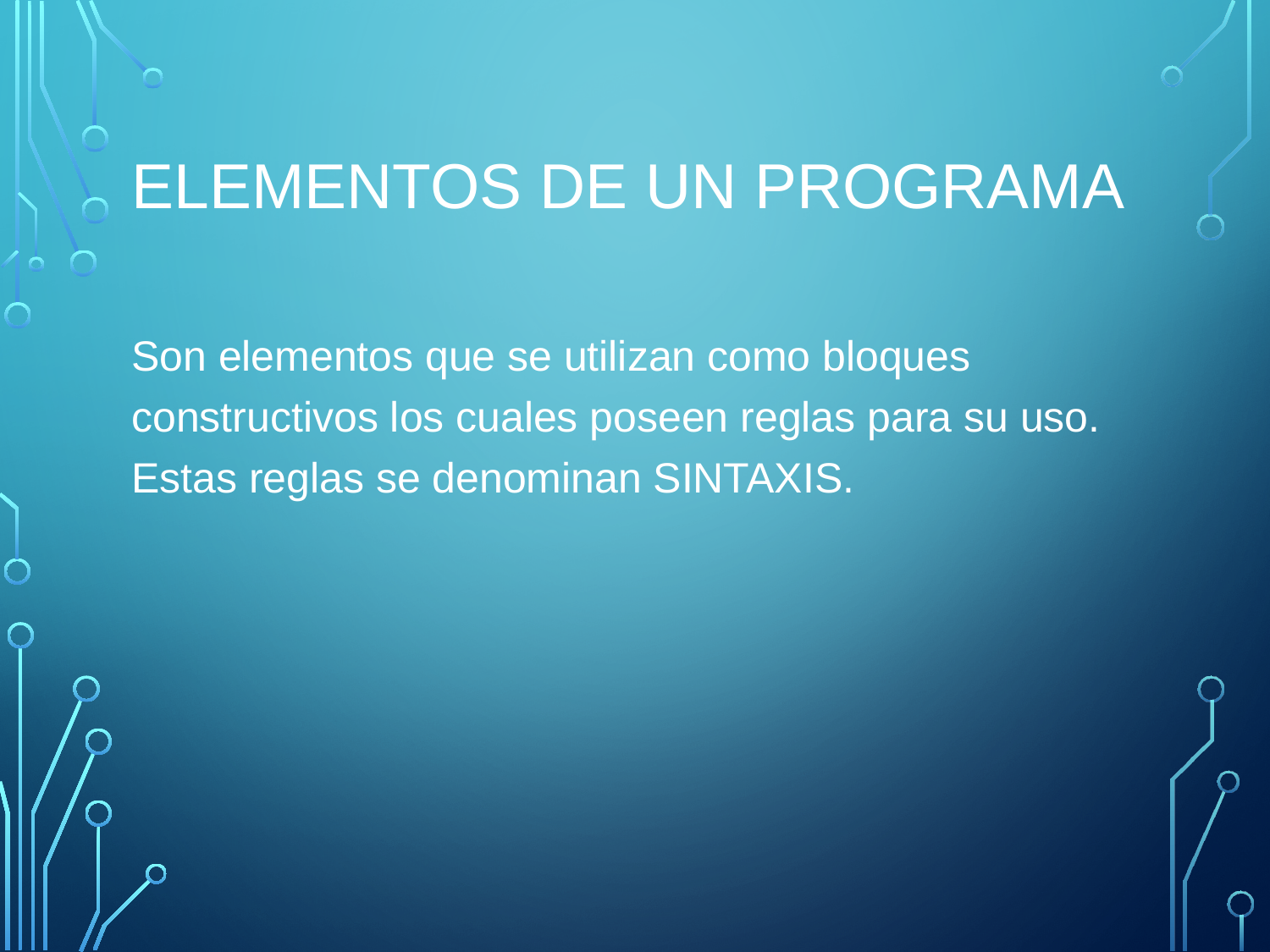

# Elementos de un programa
Son elementos que se utilizan como bloques constructivos los cuales poseen reglas para su uso. Estas reglas se denominan SINTAXIS.